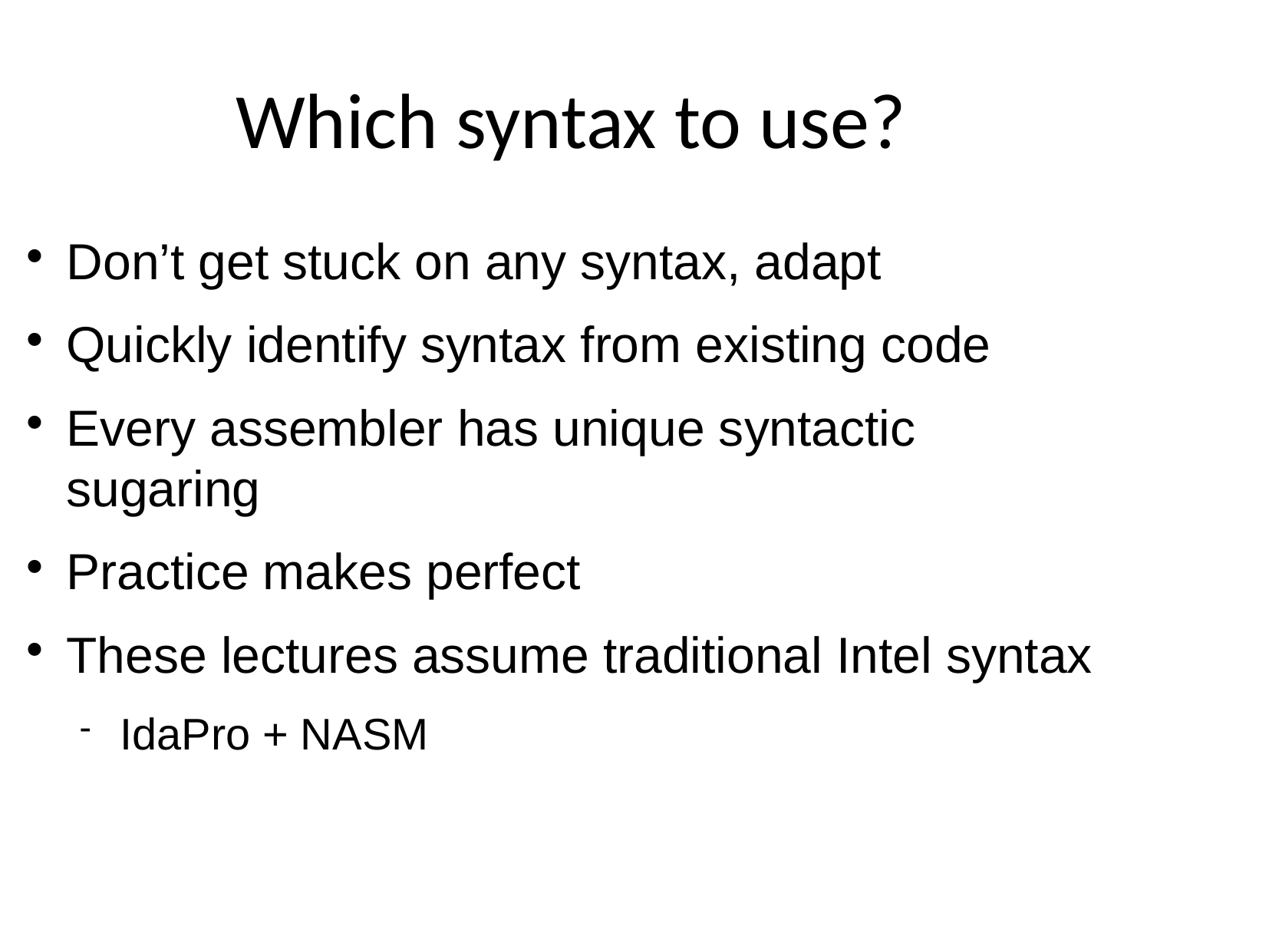

Which syntax to use?
Don’t get stuck on any syntax, adapt
Quickly identify syntax from existing code
Every assembler has unique syntactic sugaring
Practice makes perfect
These lectures assume traditional Intel syntax
IdaPro + NASM